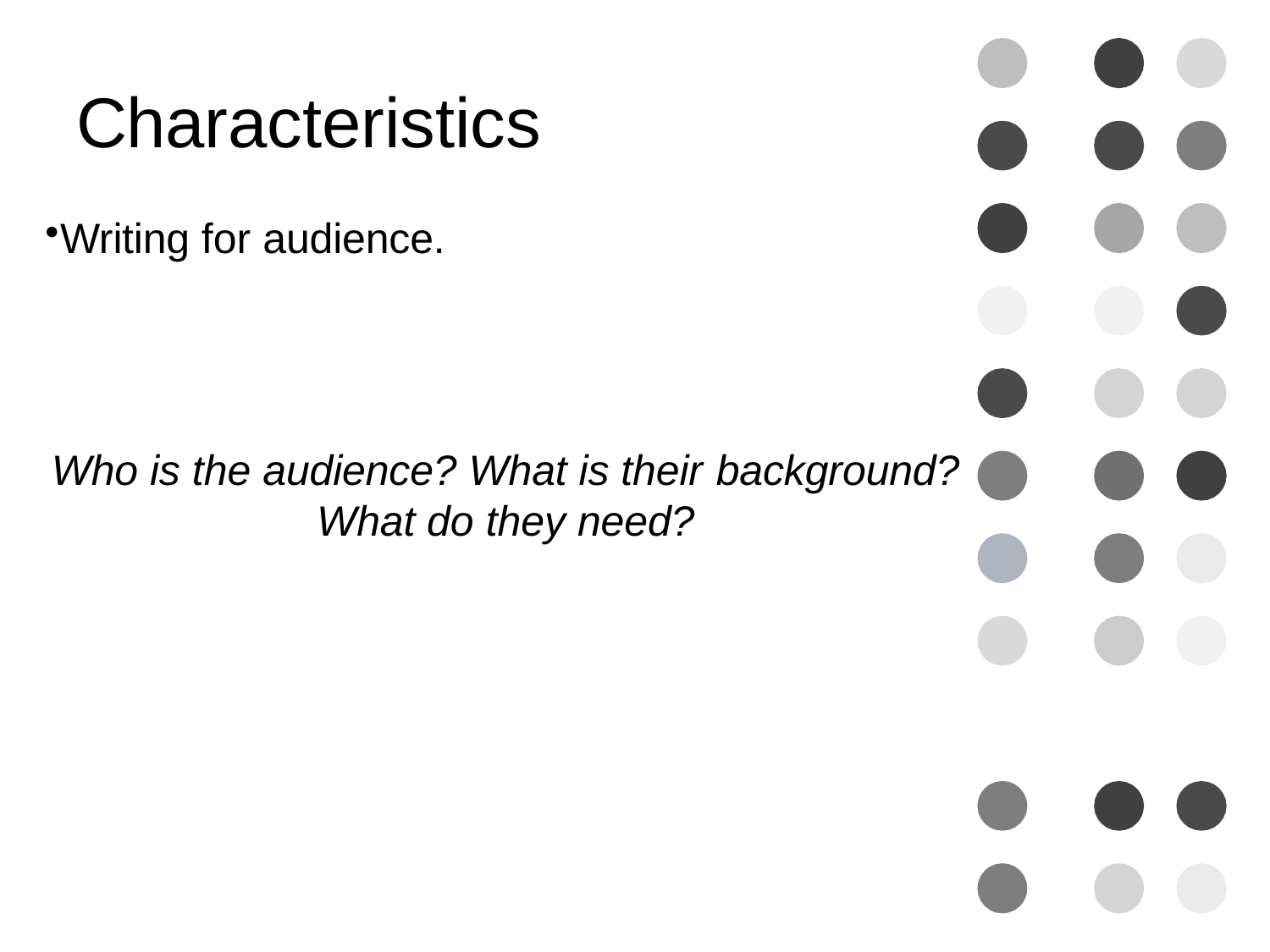

# Characteristics
Writing for audience.
Who is the audience? What is their background?
What do they need?